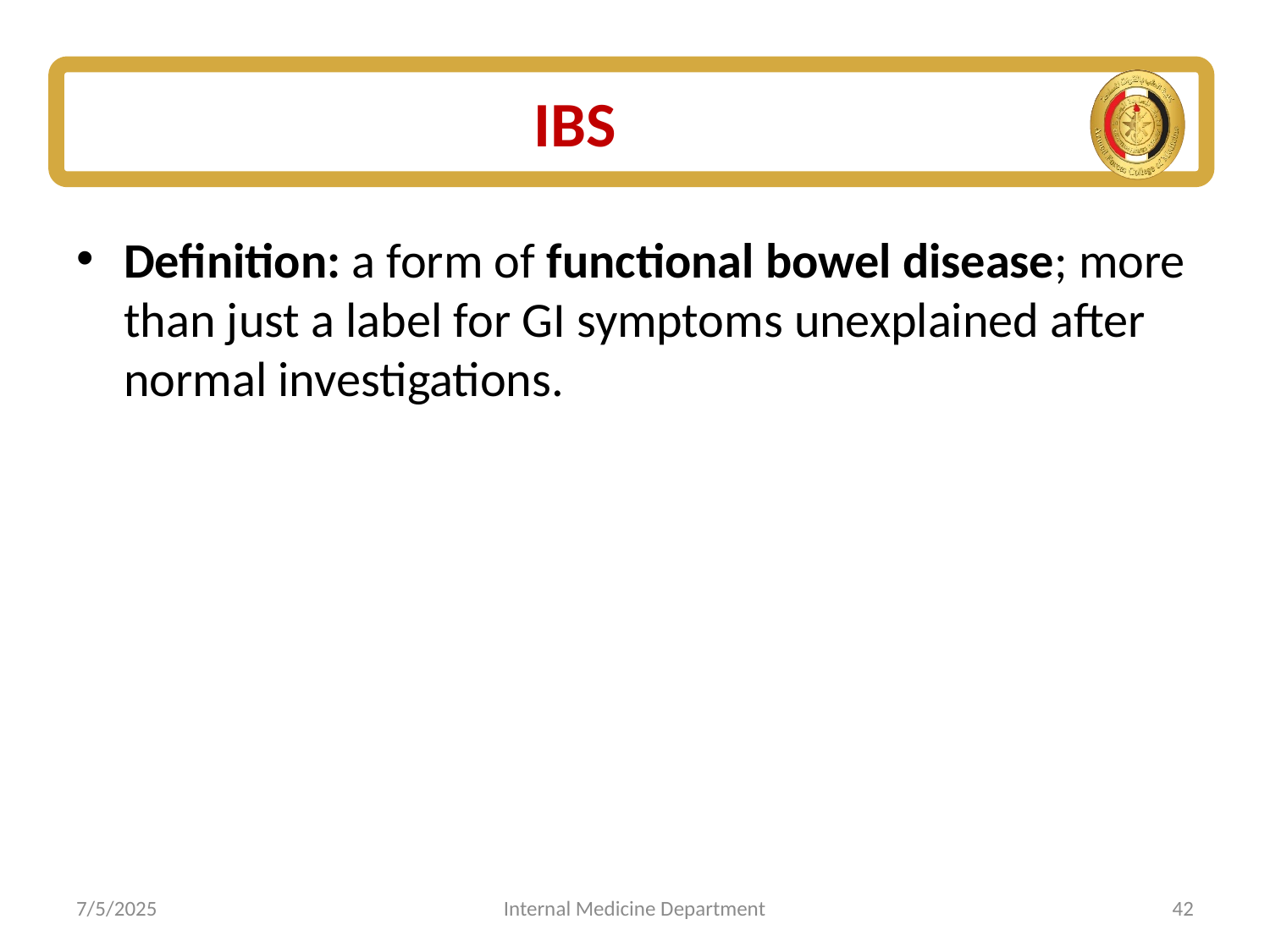

# IBS
Definition: a form of functional bowel disease; more than just a label for GI symptoms unexplained after normal investigations.

7/5/2025
Internal Medicine Department
42